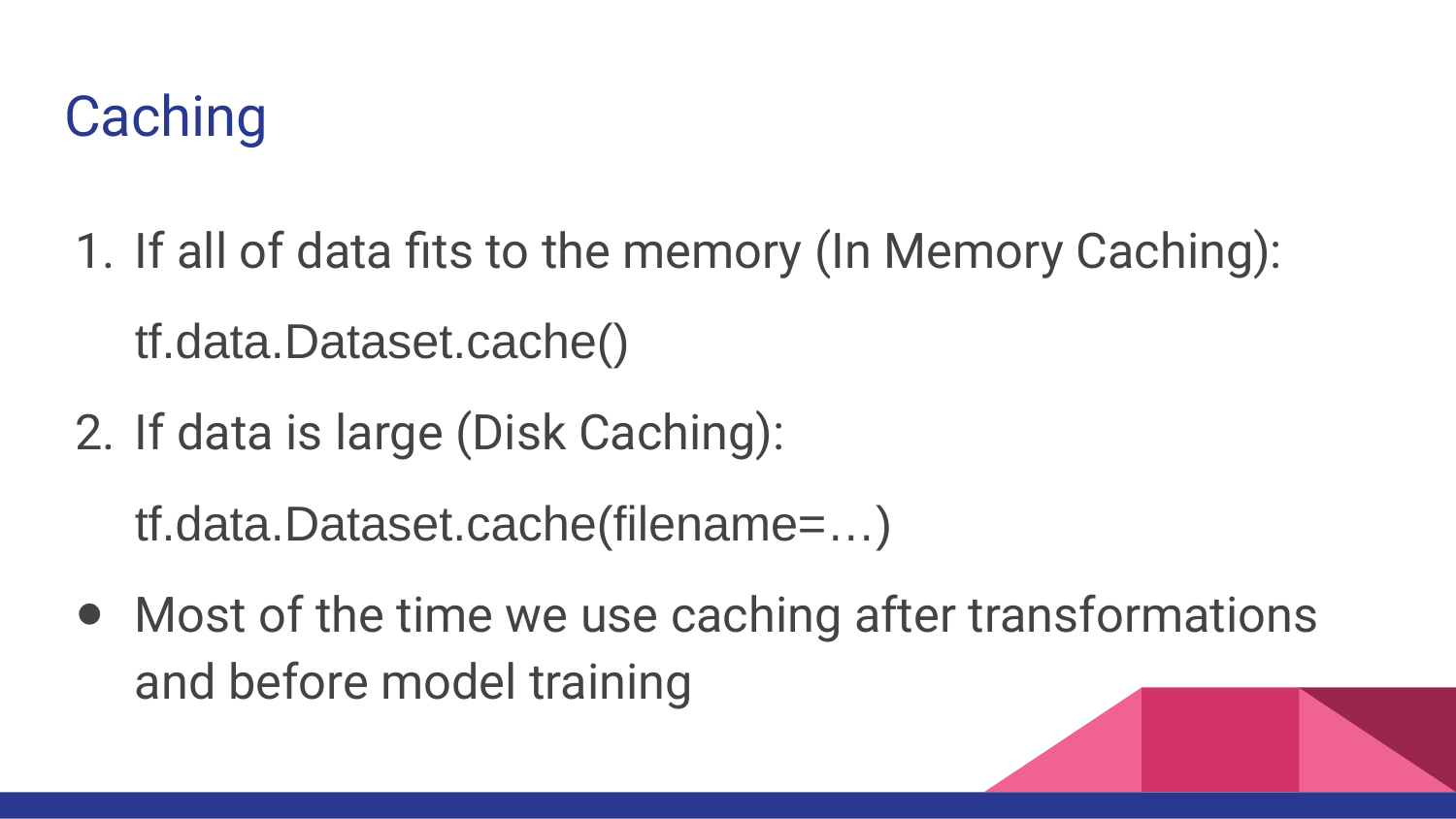

# Caching
If all of data fits to the memory (In Memory Caching):
tf.data.Dataset.cache()
If data is large (Disk Caching):
tf.data.Dataset.cache(filename=…)
Most of the time we use caching after transformations and before model training